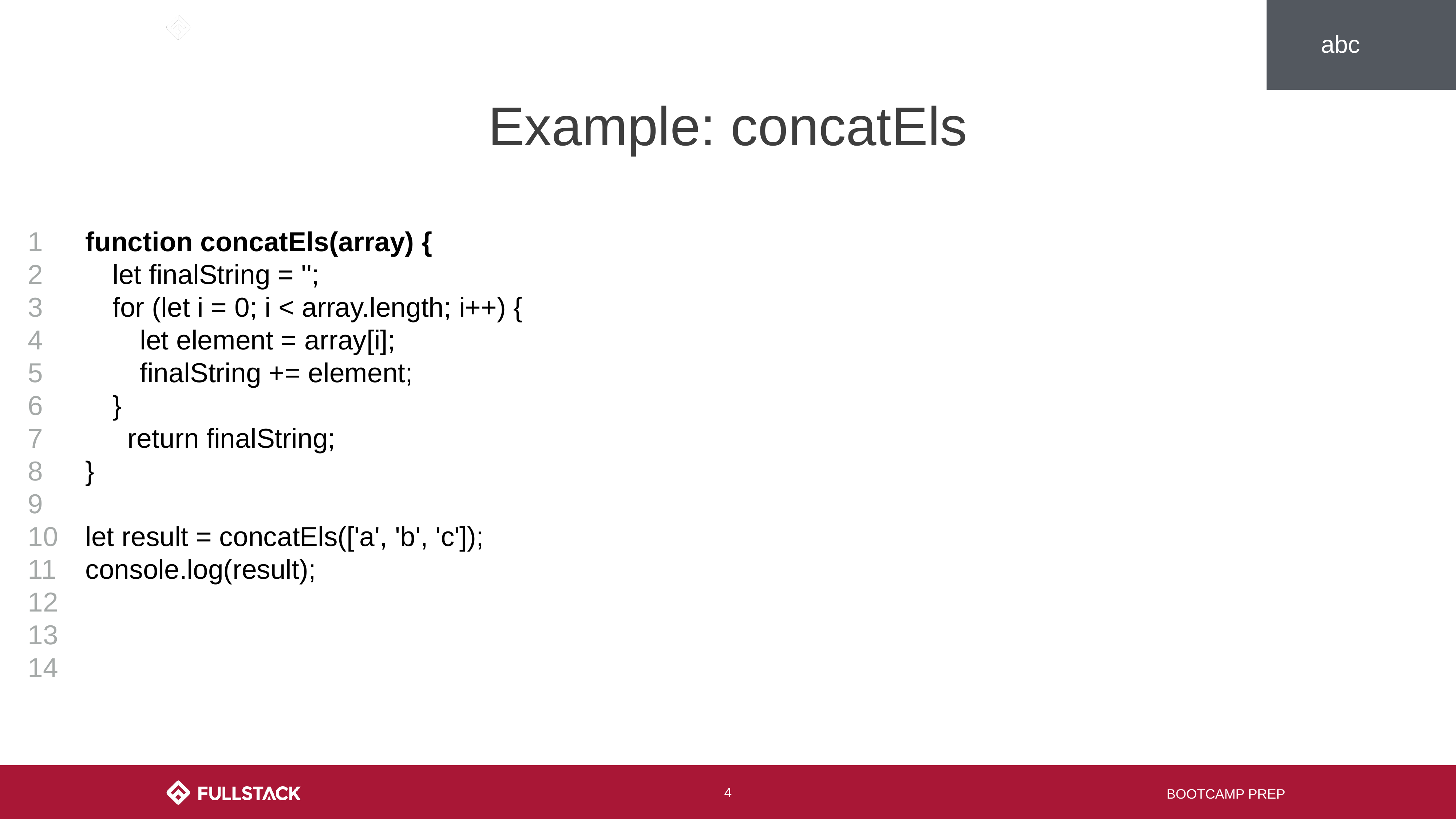

abc
# Example: concatEls
1
2
3
4
5
6
7
8
9
10
11
12
13
14

function concatEls(array) {
let finalString = '';
for (let i = 0; i < array.length; i++) {
let element = array[i];
finalString += element;
}
  return finalString;
}
let result = concatEls(['a', 'b', 'c']);
console.log(result);
4
BOOTCAMP PREP